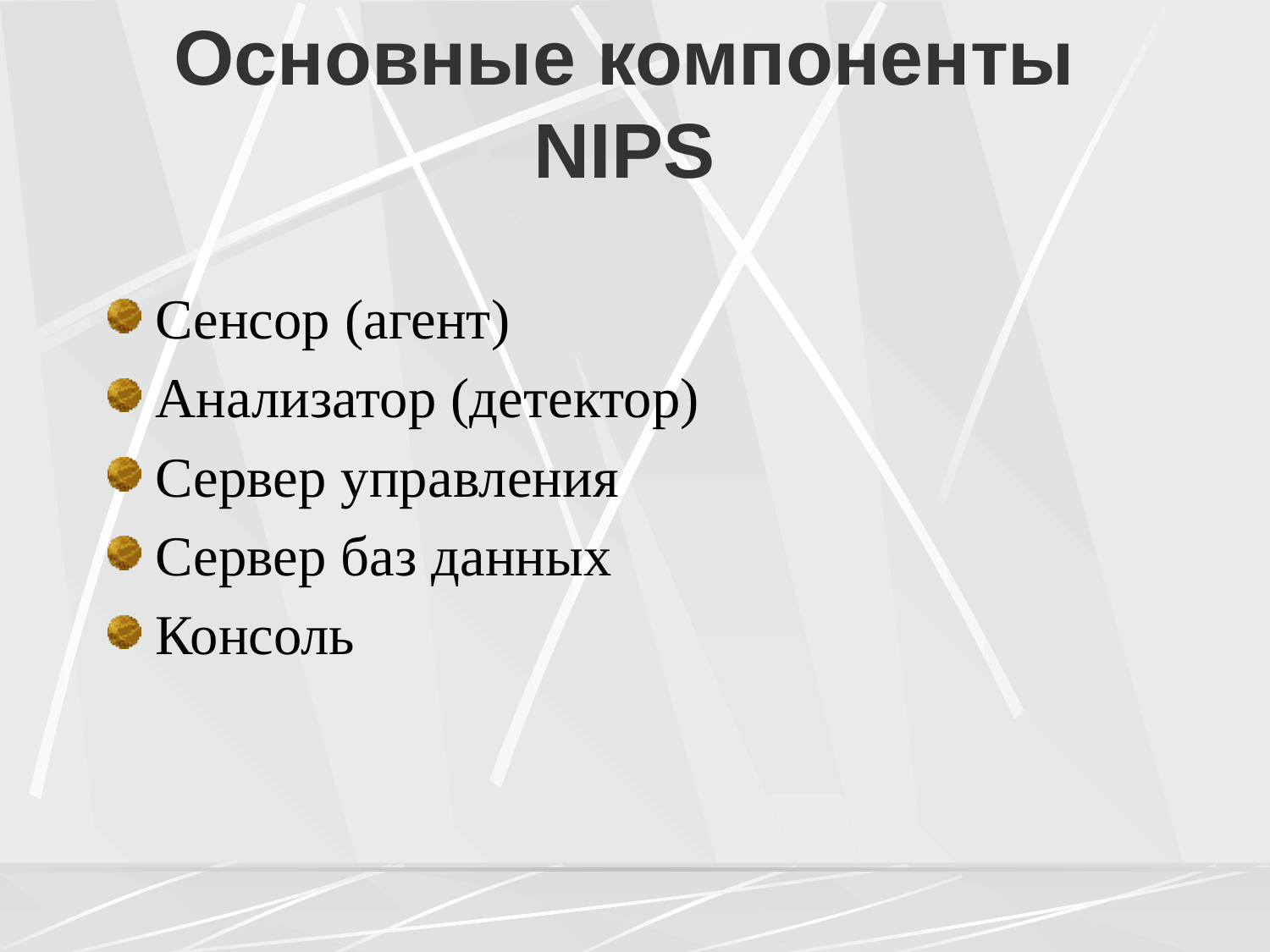

# Основные компоненты NIPS
Сенсор (агент)
Анализатор (детектор)
Сервер управления
Сервер баз данных
Консоль